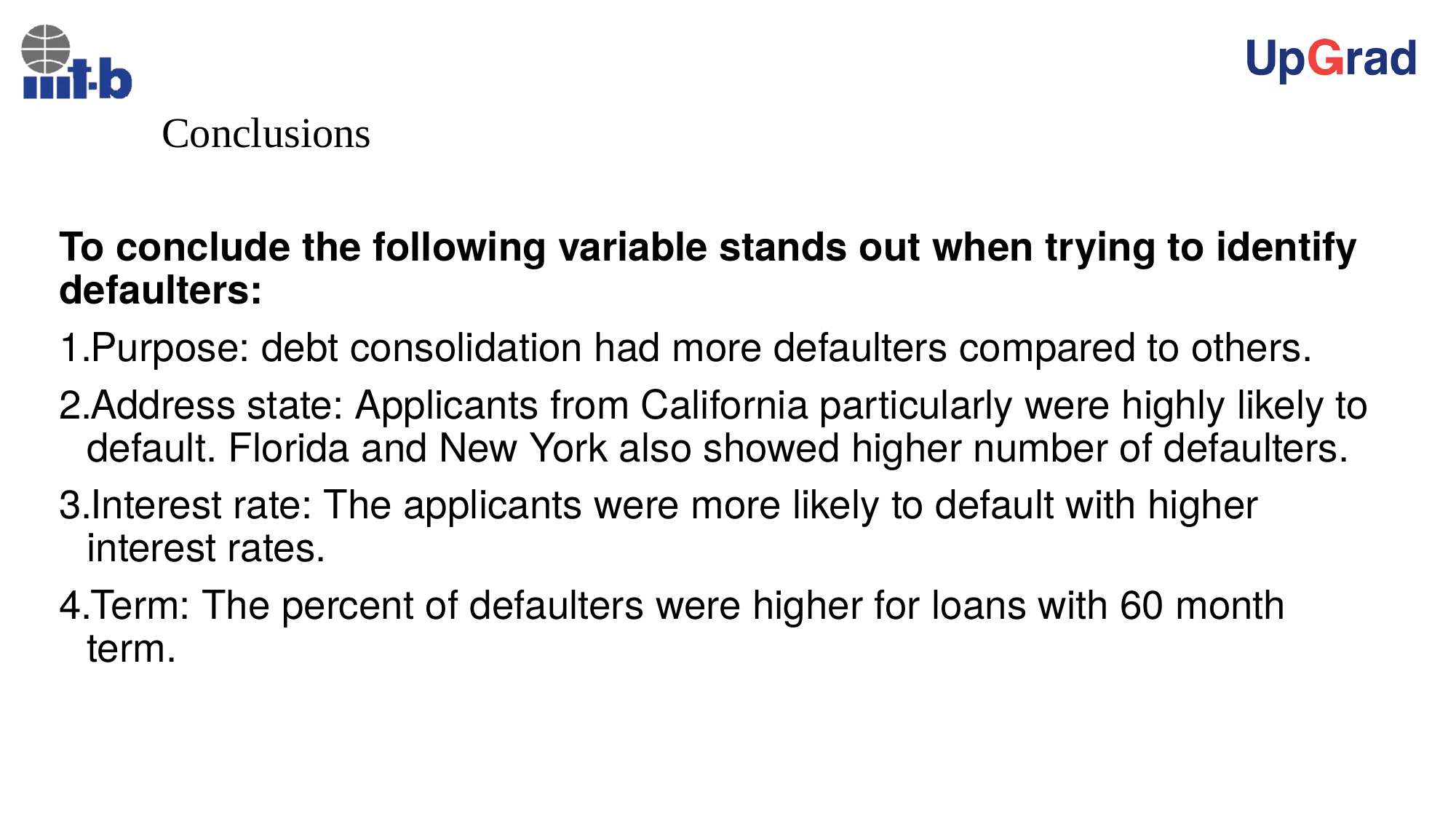

# Conclusions
To conclude the following variable stands out when trying to identify defaulters:
Purpose: debt consolidation had more defaulters compared to others.
Address state: Applicants from California particularly were highly likely to default. Florida and New York also showed higher number of defaulters.
Interest rate: The applicants were more likely to default with higher interest rates.
Term: The percent of defaulters were higher for loans with 60 month term.